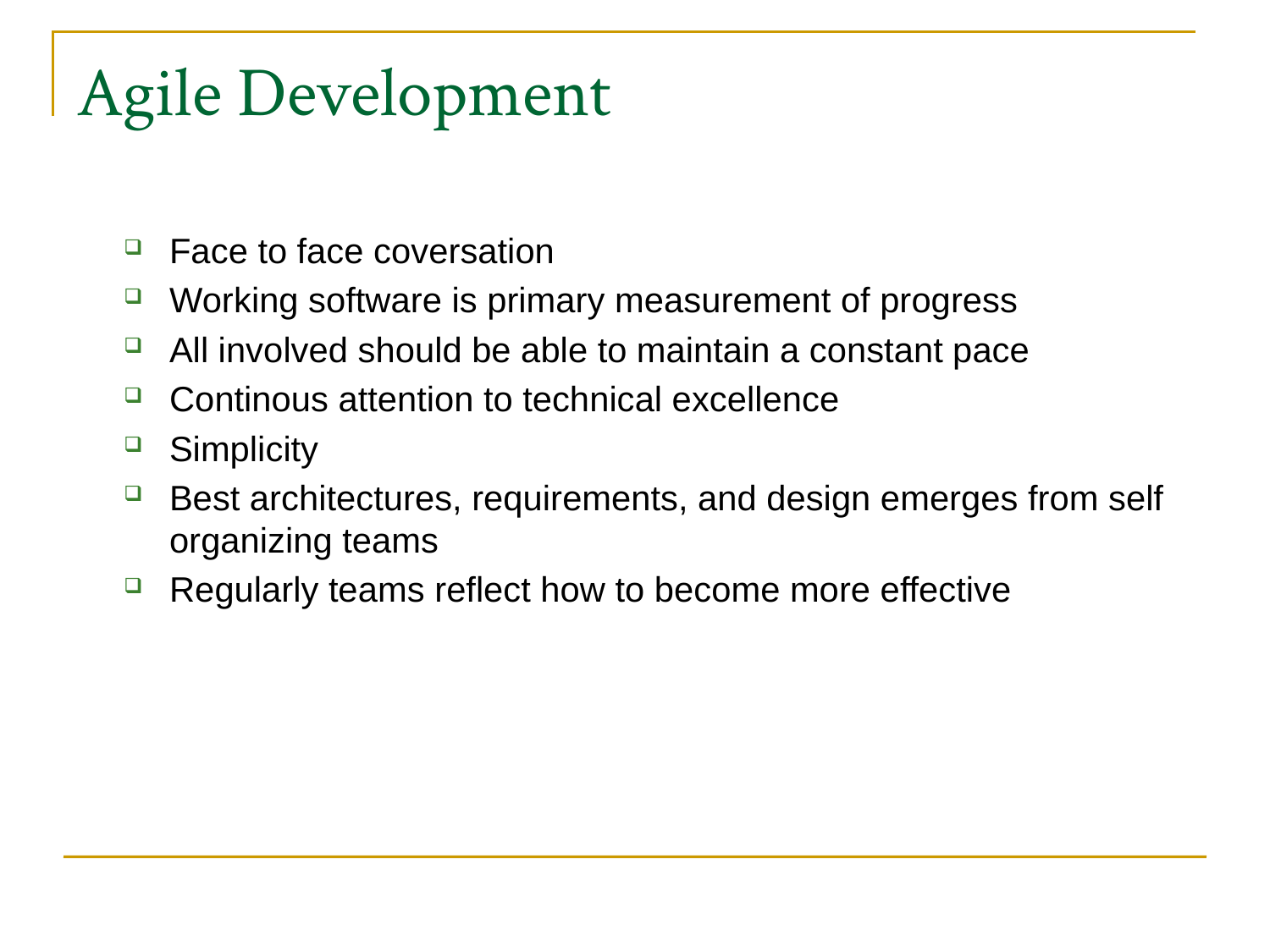

# Agile Development
Face to face coversation
Working software is primary measurement of progress
All involved should be able to maintain a constant pace
Continous attention to technical excellence
Simplicity
Best architectures, requirements, and design emerges from self organizing teams
Regularly teams reflect how to become more effective